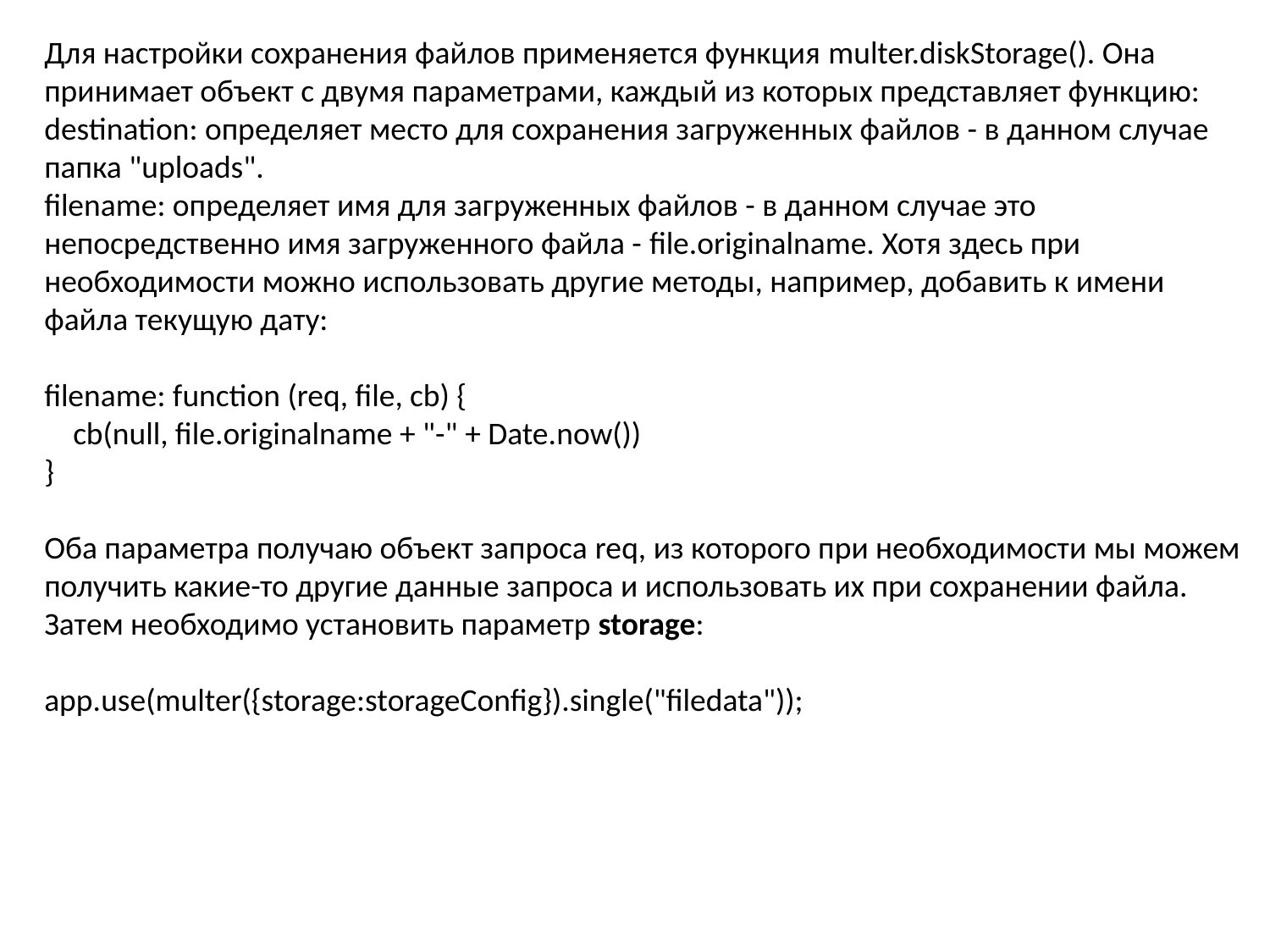

Для настройки сохранения файлов применяется функция multer.diskStorage(). Она принимает объект с двумя параметрами, каждый из которых представляет функцию:
destination: определяет место для сохранения загруженных файлов - в данном случае папка "uploads".
filename: определяет имя для загруженных файлов - в данном случае это непосредственно имя загруженного файла - file.originalname. Хотя здесь при необходимости можно использовать другие методы, например, добавить к имени файла текущую дату:

filename: function (req, file, cb) {
    cb(null, file.originalname + "-" + Date.now())
}

Оба параметра получаю объект запроса req, из которого при необходимости мы можем получить какие-то другие данные запроса и использовать их при сохранении файла.
Затем необходимо установить параметр storage:

app.use(multer({storage:storageConfig}).single("filedata"));